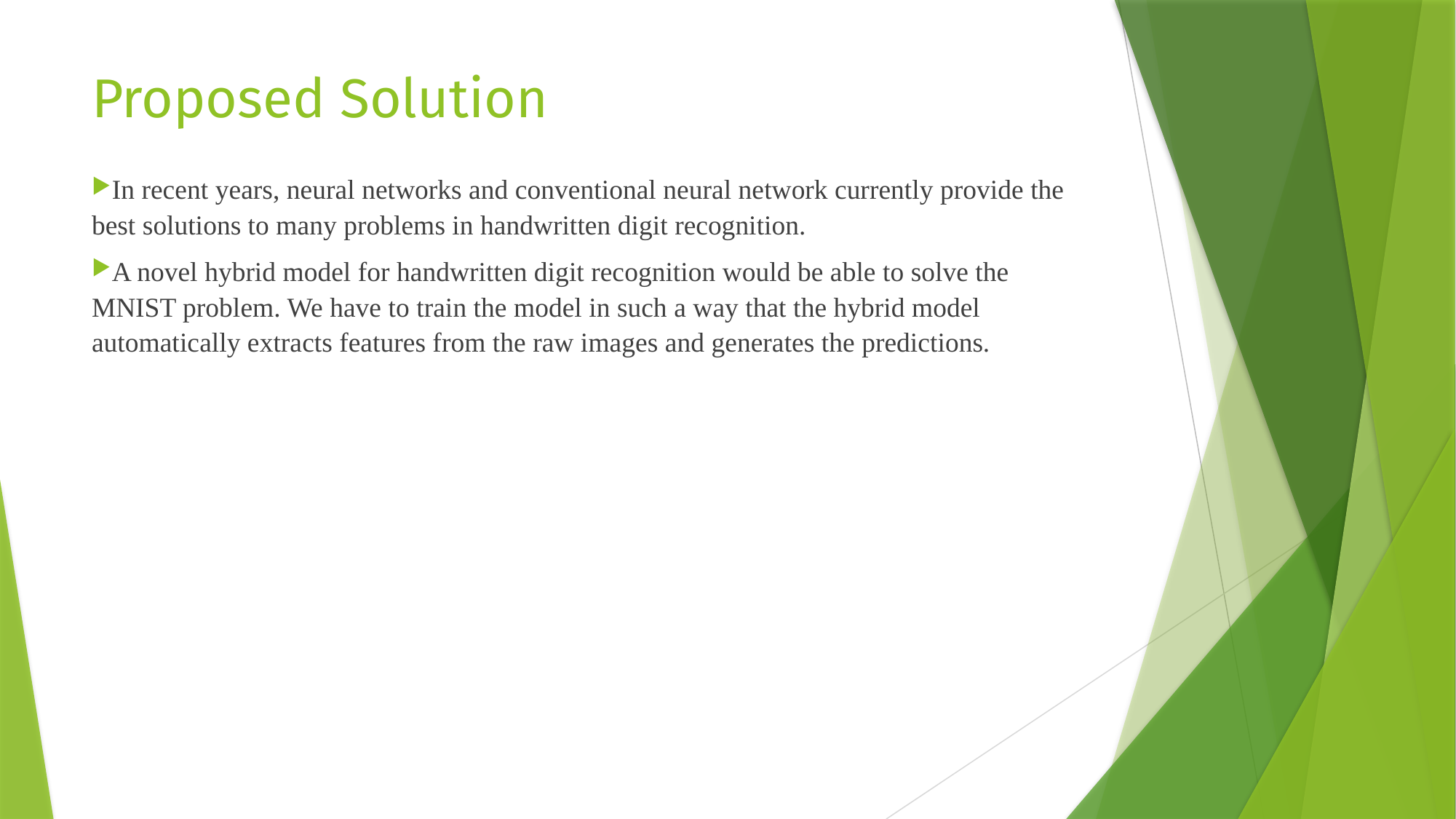

# Proposed Solution
In recent years, neural networks and conventional neural network currently provide the best solutions to many problems in handwritten digit recognition.
A novel hybrid model for handwritten digit recognition would be able to solve the MNIST problem. We have to train the model in such a way that the hybrid model automatically extracts features from the raw images and generates the predictions.